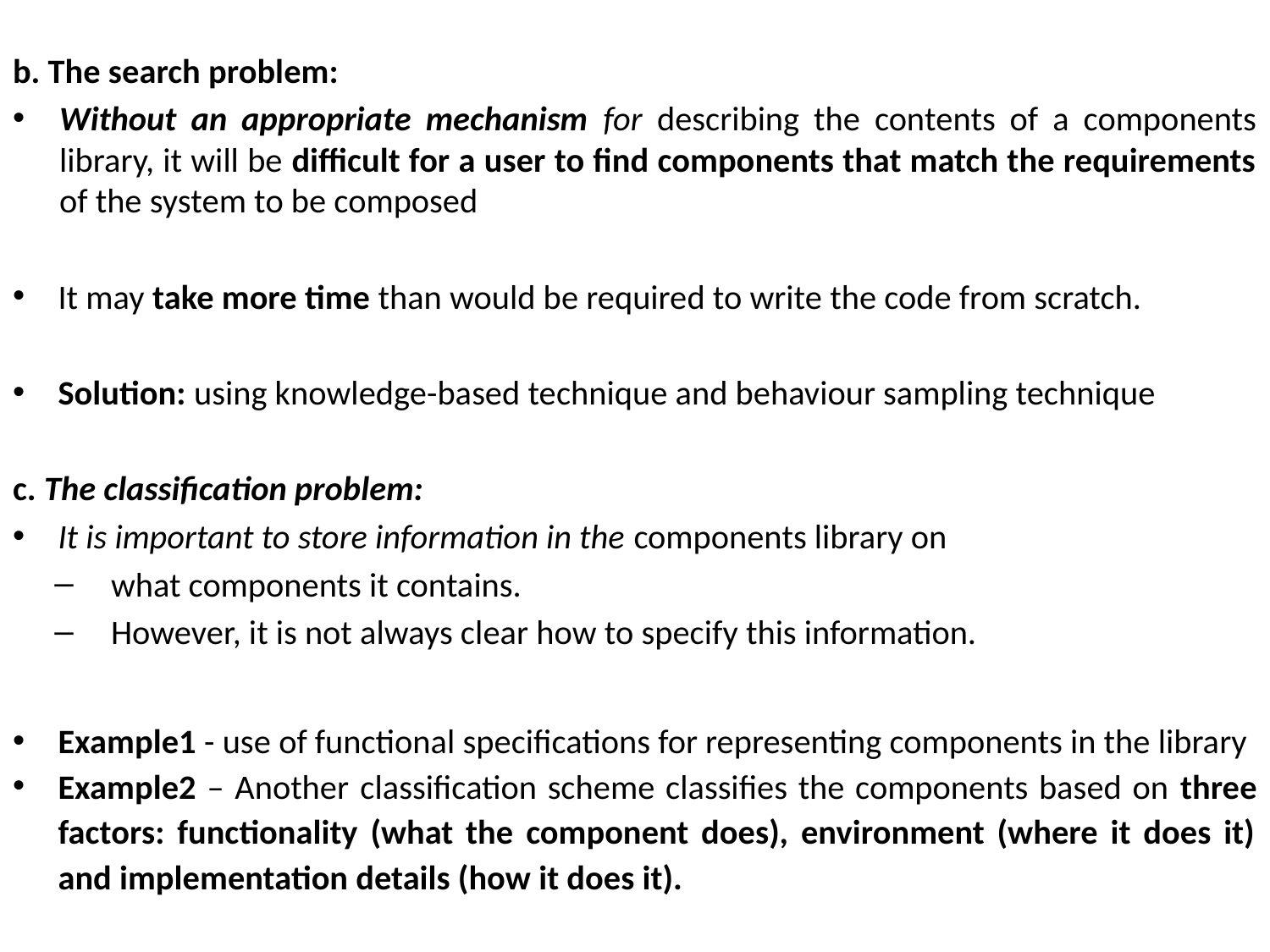

b. The search problem:
Without an appropriate mechanism for describing the contents of a components library, it will be difficult for a user to find components that match the requirements of the system to be composed

It may take more time than would be required to write the code from scratch.

Solution: using knowledge-based technique and behaviour sampling technique

c. The classification problem:
It is important to store information in the components library on
what components it contains.
However, it is not always clear how to specify this information.

Example1 - use of functional specifications for representing components in the library
Example2 – Another classification scheme classifies the components based on three factors: functionality (what the component does), environment (where it does it) and implementation details (how it does it).